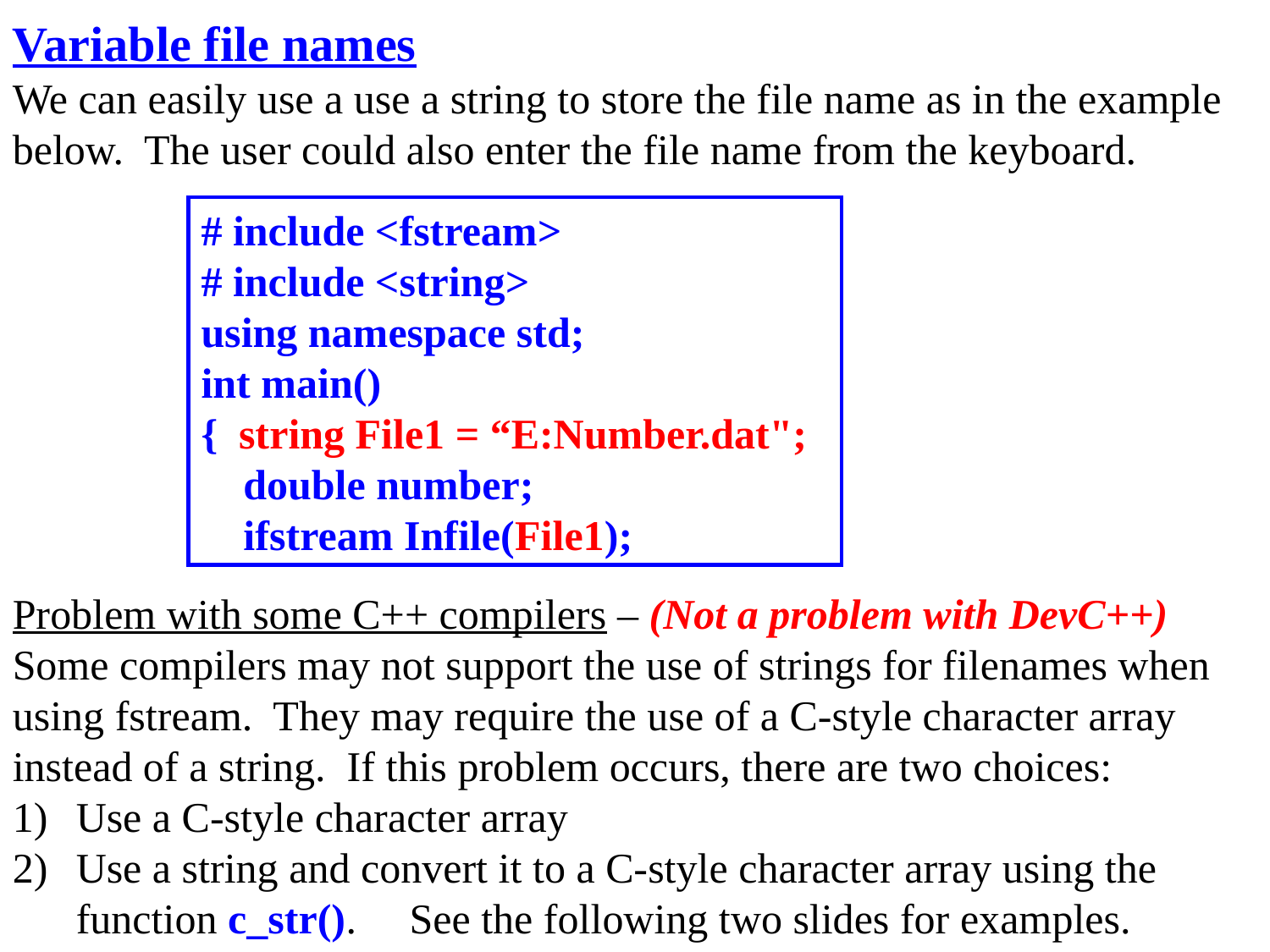

Variable file names
We can easily use a use a string to store the file name as in the example below.  The user could also enter the file name from the keyboard.
# include <fstream>
# include <string>
using namespace std;
int main()
{  string File1 = “E:Number.dat";
    double number;
    ifstream Infile(File1);
22
Problem with some C++ compilers – (Not a problem with DevC++)
Some compilers may not support the use of strings for filenames when using fstream.  They may require the use of a C-style character array instead of a string.  If this problem occurs, there are two choices:
Use a C-style character array
Use a string and convert it to a C-style character array using the function c_str().     See the following two slides for examples.